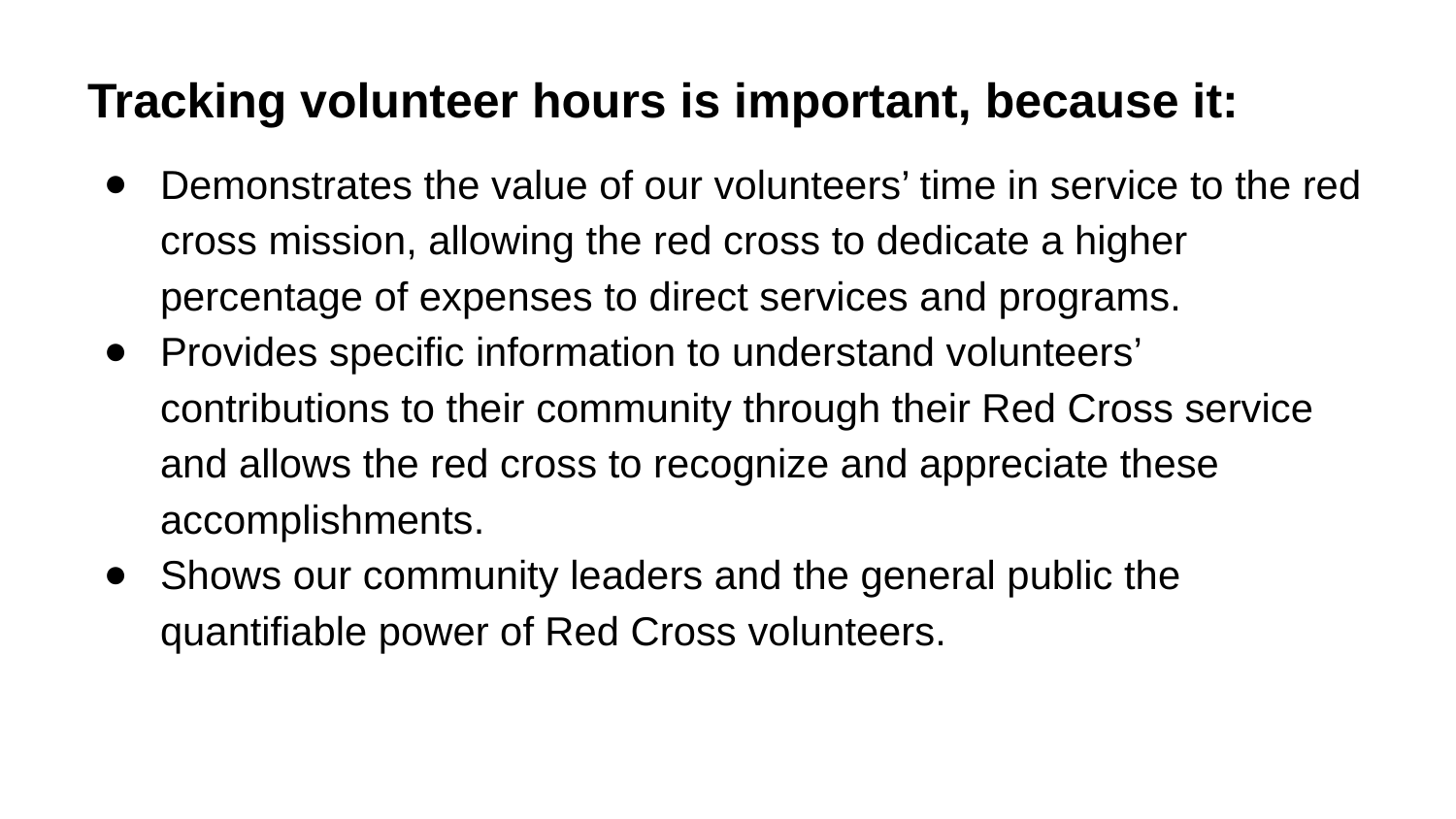

Tracking volunteer hours is important, because it:
Demonstrates the value of our volunteers’ time in service to the red cross mission, allowing the red cross to dedicate a higher percentage of expenses to direct services and programs.
Provides specific information to understand volunteers’ contributions to their community through their Red Cross service and allows the red cross to recognize and appreciate these accomplishments.
Shows our community leaders and the general public the quantifiable power of Red Cross volunteers.